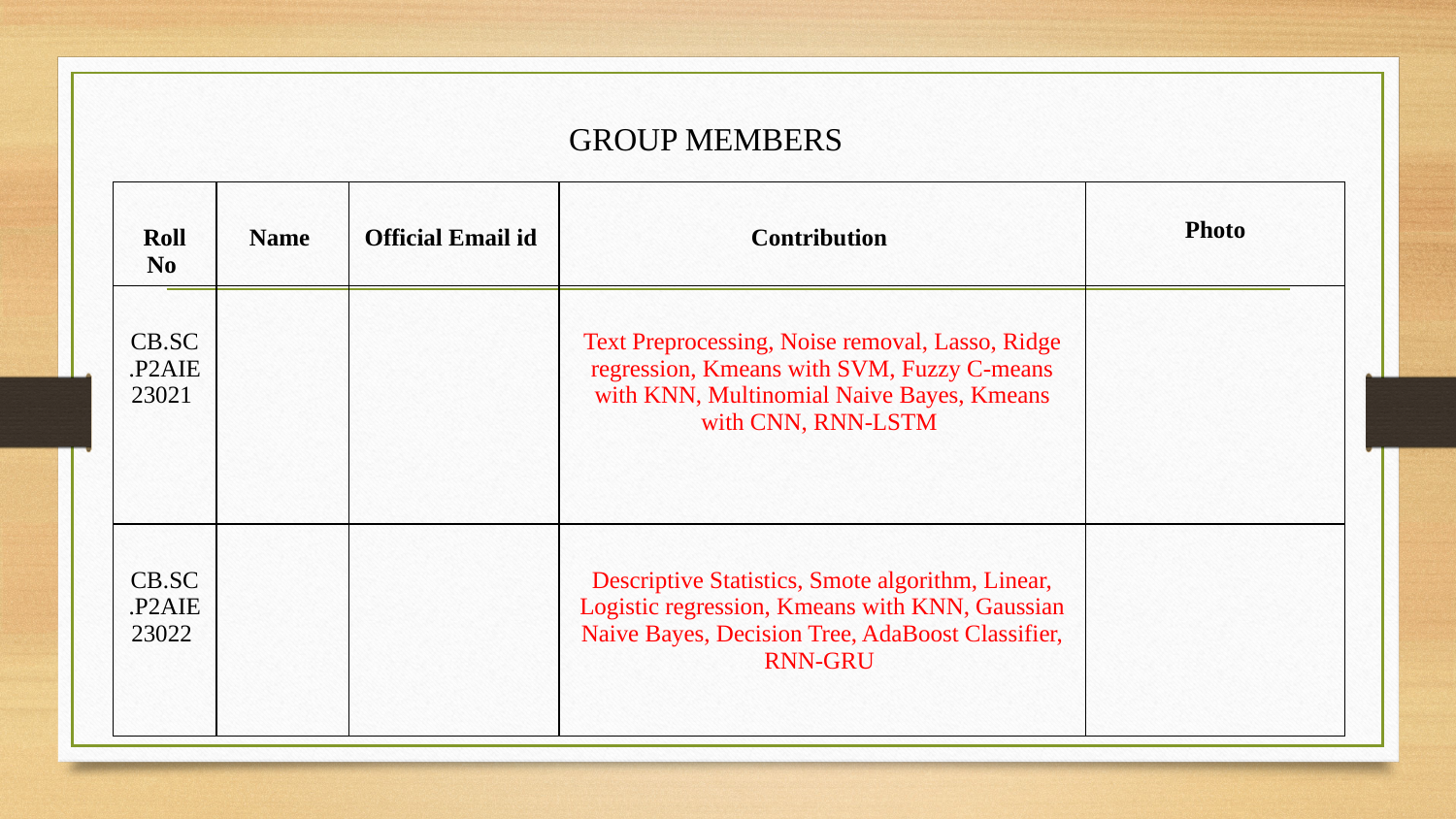

GROUP MEMBERS
| Roll No | Name | Official Email id | Contribution | Photo |
| --- | --- | --- | --- | --- |
| CB.SC.P2AIE23021 |  |  | Text Preprocessing, Noise removal, Lasso, Ridge regression, Kmeans with SVM, Fuzzy C-means with KNN, Multinomial Naive Bayes, Kmeans with CNN, RNN-LSTM |  |
| CB.SC.P2AIE23022 |  |  | Descriptive Statistics, Smote algorithm, Linear, Logistic regression, Kmeans with KNN, Gaussian Naive Bayes, Decision Tree, AdaBoost Classifier, RNN-GRU |  |